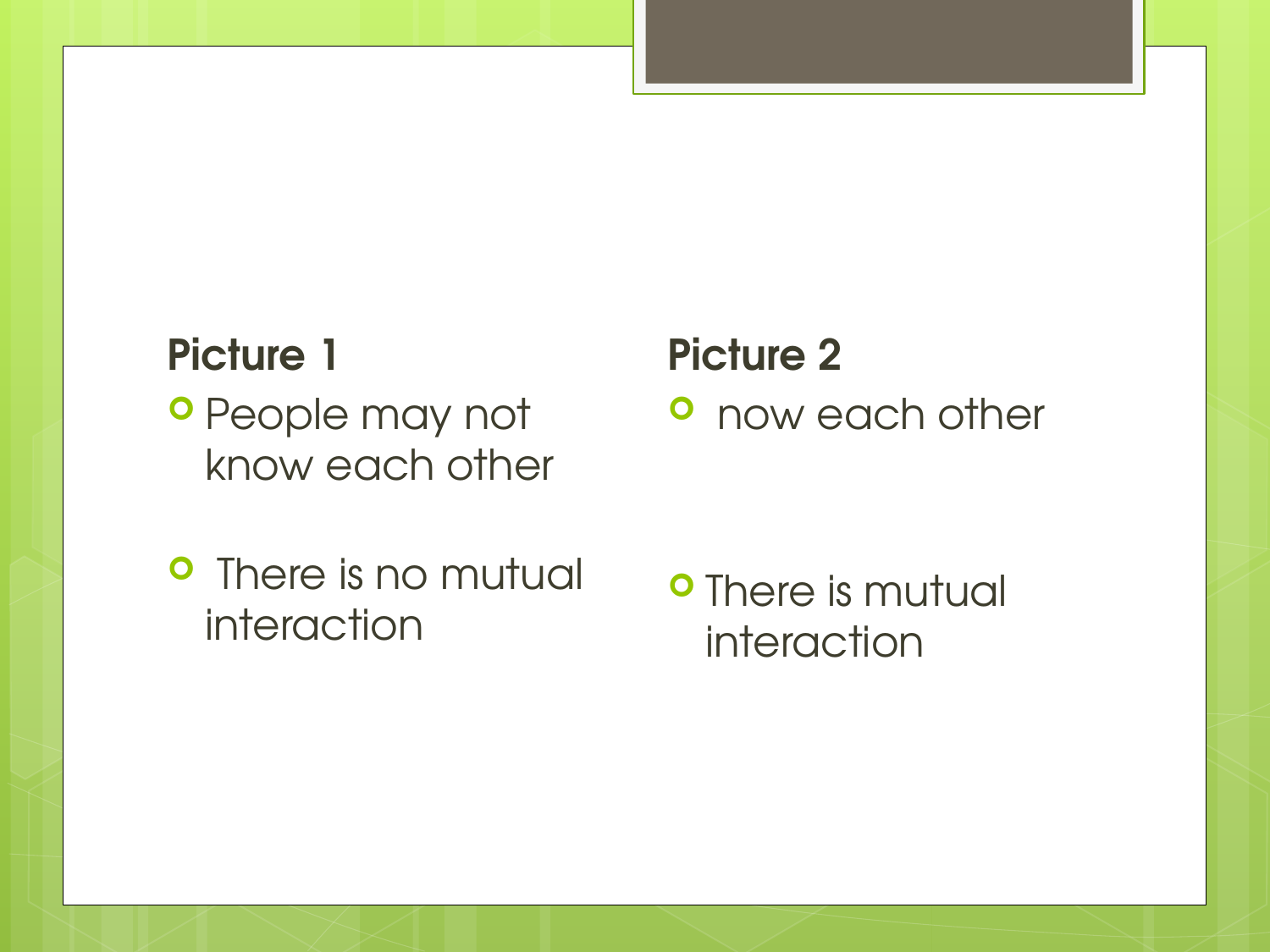

#
Picture 2
 now each other

There is mutual interaction
Picture 1
People may not know each other
 There is no mutual interaction